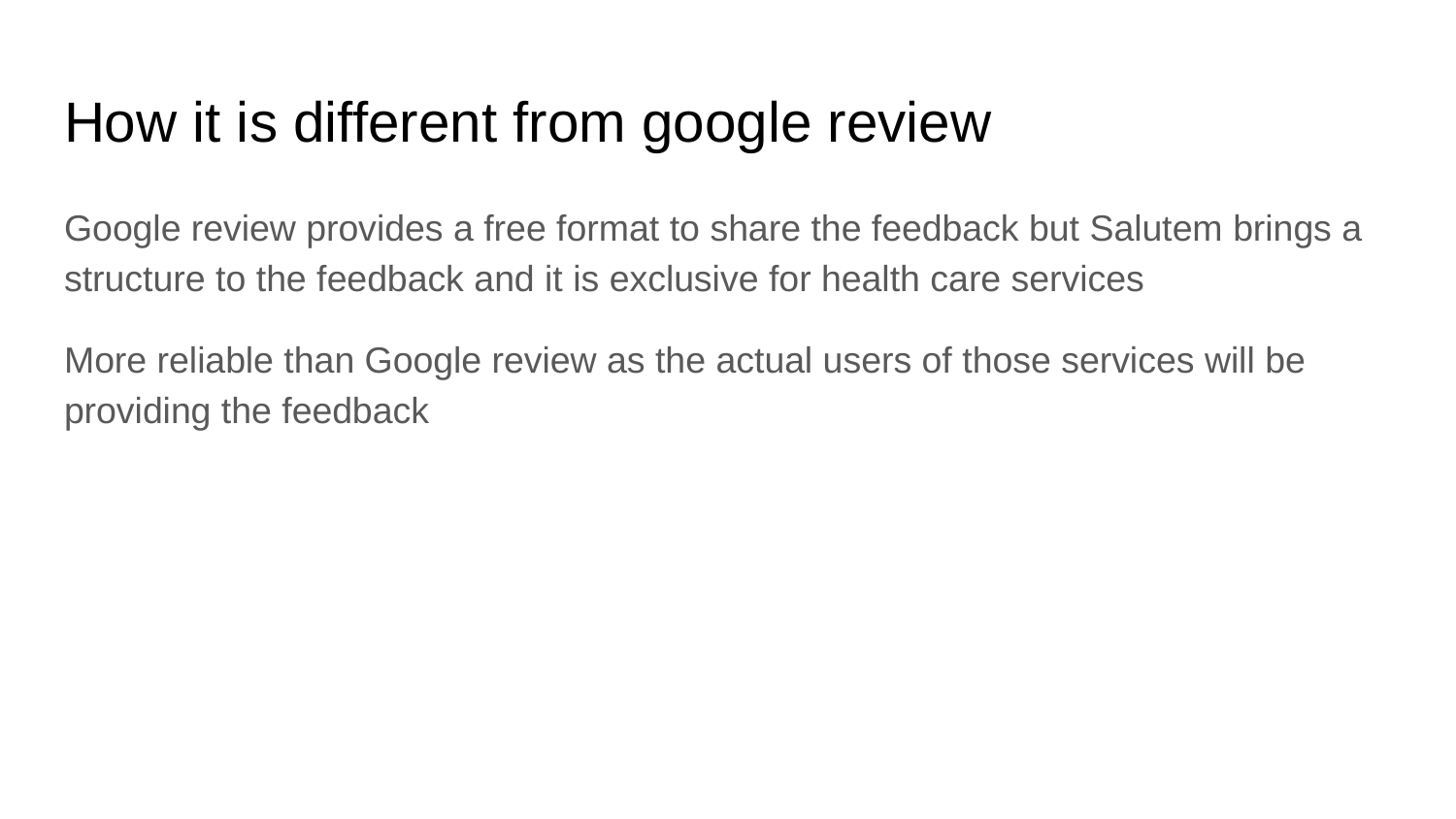

# How it is different from google review
Google review provides a free format to share the feedback but Salutem brings a structure to the feedback and it is exclusive for health care services
More reliable than Google review as the actual users of those services will be providing the feedback